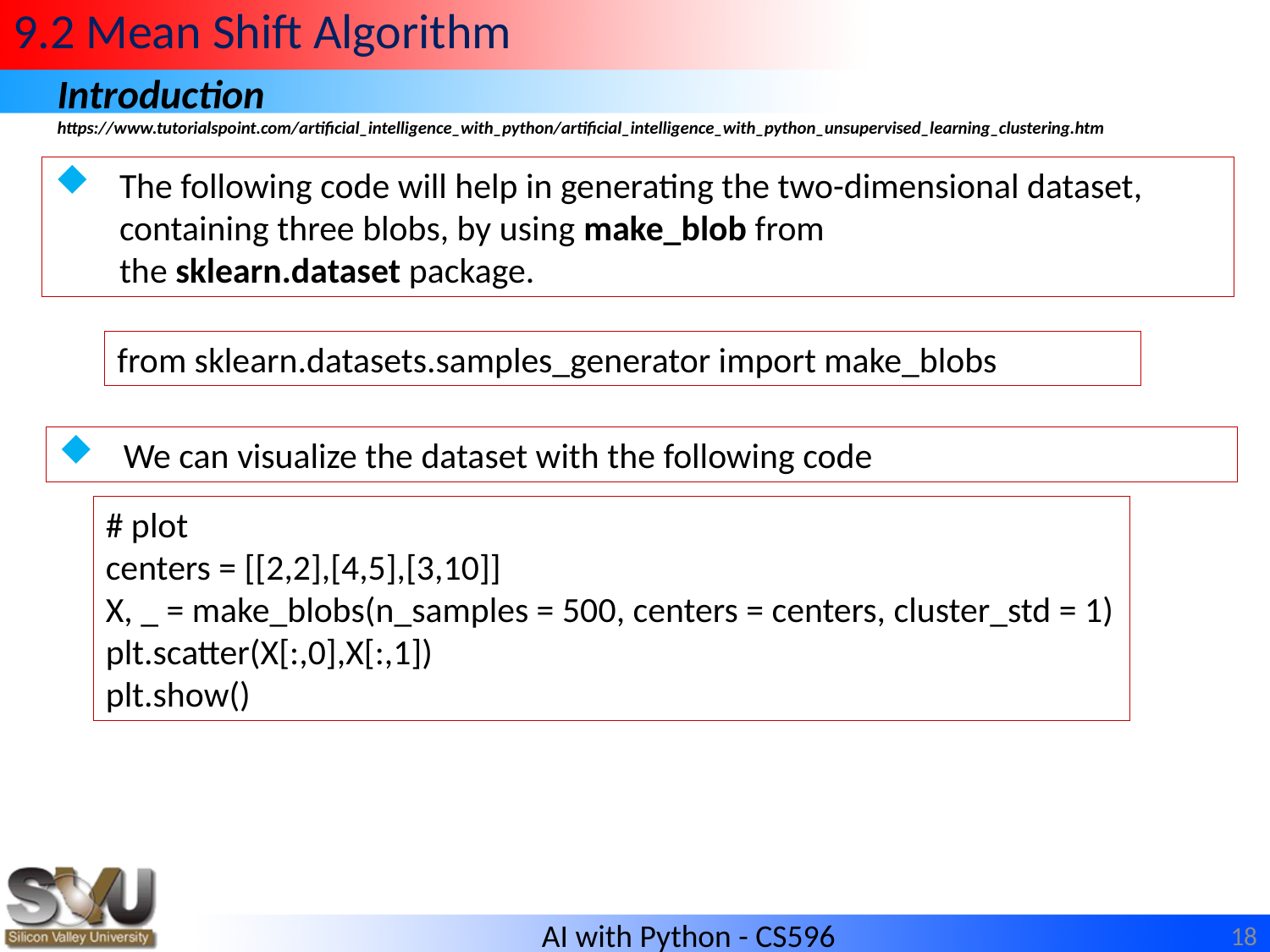

# 9.2 Mean Shift Algorithm
Introduction
https://www.tutorialspoint.com/artificial_intelligence_with_python/artificial_intelligence_with_python_unsupervised_learning_clustering.htm
The following code will help in generating the two-dimensional dataset, containing three blobs, by using make_blob from the sklearn.dataset package.
from sklearn.datasets.samples_generator import make_blobs
We can visualize the dataset with the following code
# plot
centers = [[2,2],[4,5],[3,10]]
X, _ = make_blobs(n_samples = 500, centers = centers, cluster_std = 1)
plt.scatter(X[:,0],X[:,1])
plt.show()
18
AI with Python - CS596